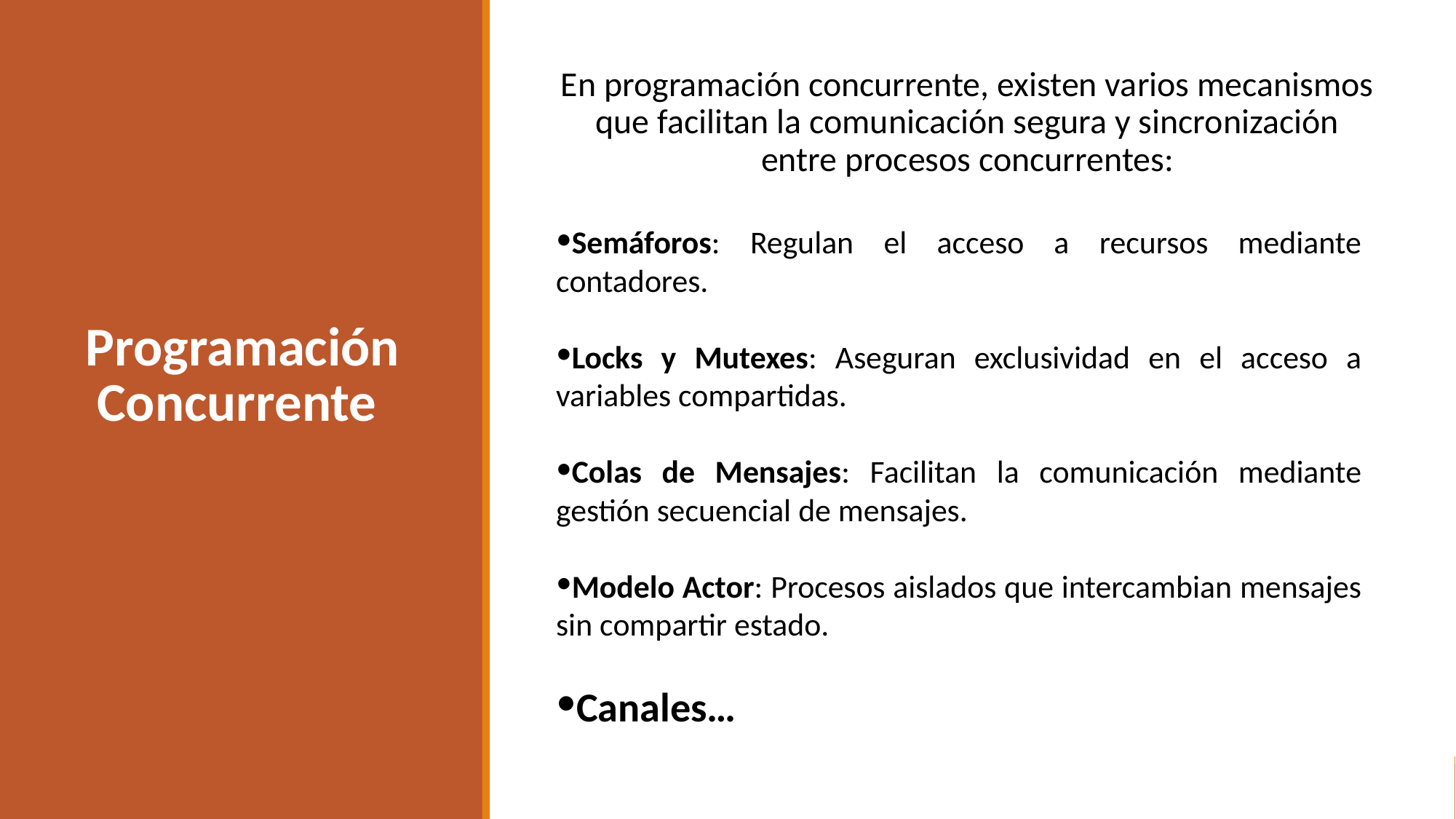

En programación concurrente, existen varios mecanismos que facilitan la comunicación segura y sincronización entre procesos concurrentes:
# Programación Concurrente
Semáforos: Regulan el acceso a recursos mediante contadores.

Locks y Mutexes: Aseguran exclusividad en el acceso a variables compartidas.

Colas de Mensajes: Facilitan la comunicación mediante gestión secuencial de mensajes.

Modelo Actor: Procesos aislados que intercambian mensajes sin compartir estado.

Canales…